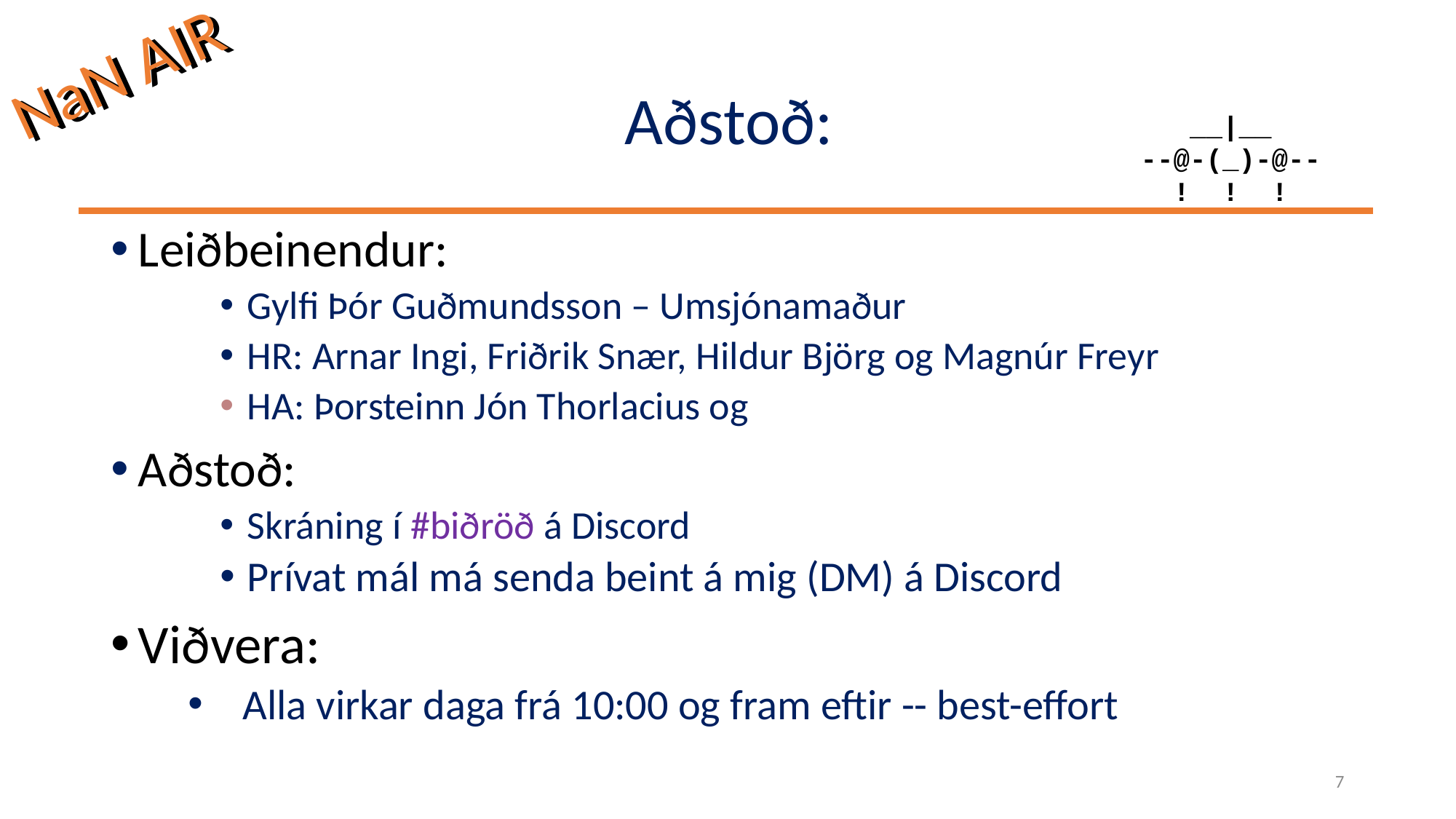

# Aðstoð:
Leiðbeinendur:
Gylfi Þór Guðmundsson – Umsjónamaður
HR: Arnar Ingi, Friðrik Snær, Hildur Björg og Magnúr Freyr
HA: Þorsteinn Jón Thorlacius og
Aðstoð:
Skráning í #biðröð á Discord
Prívat mál má senda beint á mig (DM) á Discord
Viðvera:
Alla virkar daga frá 10:00 og fram eftir -- best-effort
7